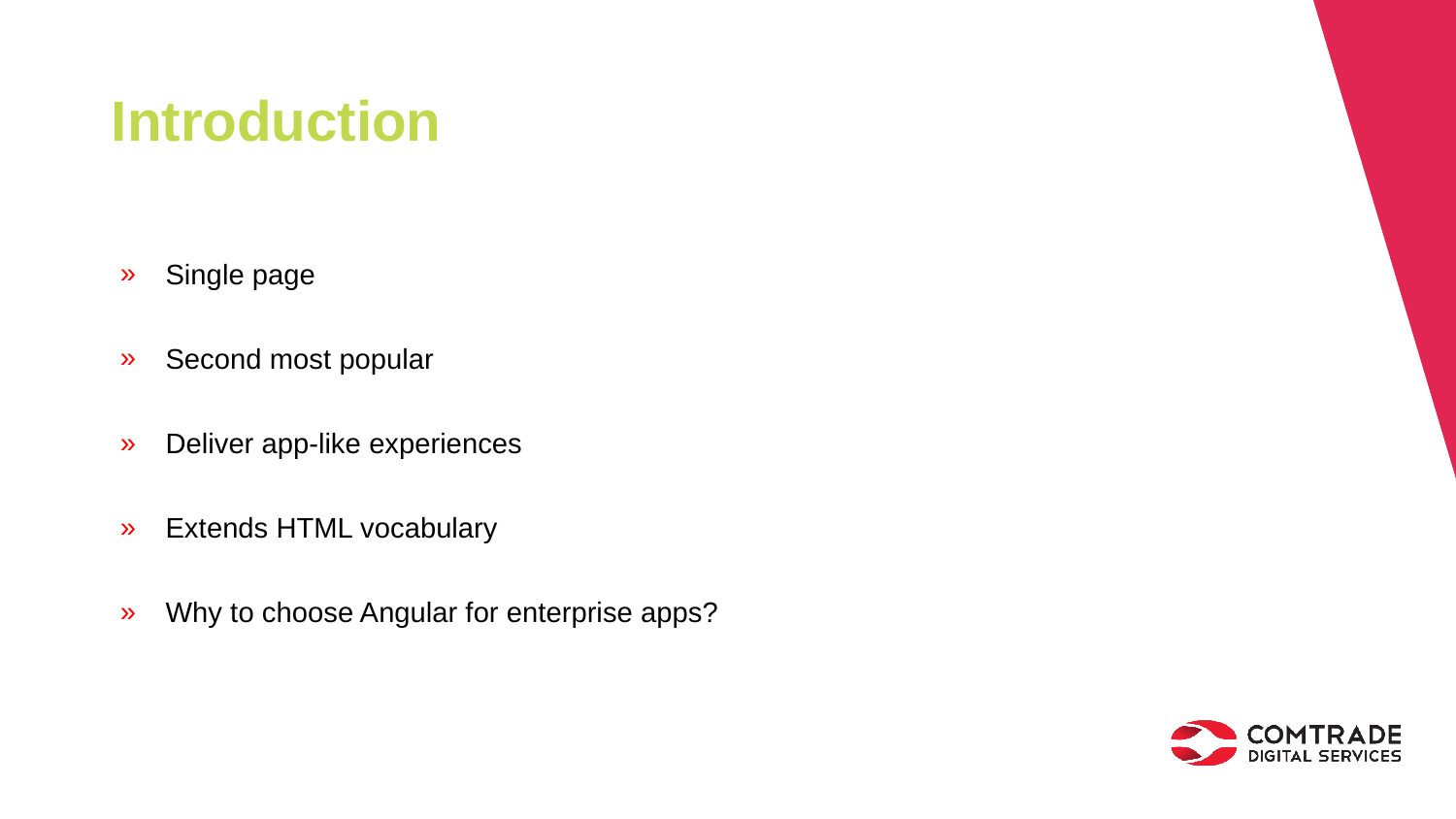

Introduction
Single page
Second most popular
Deliver app-like experiences
Extends HTML vocabulary
Why to choose Angular for enterprise apps?